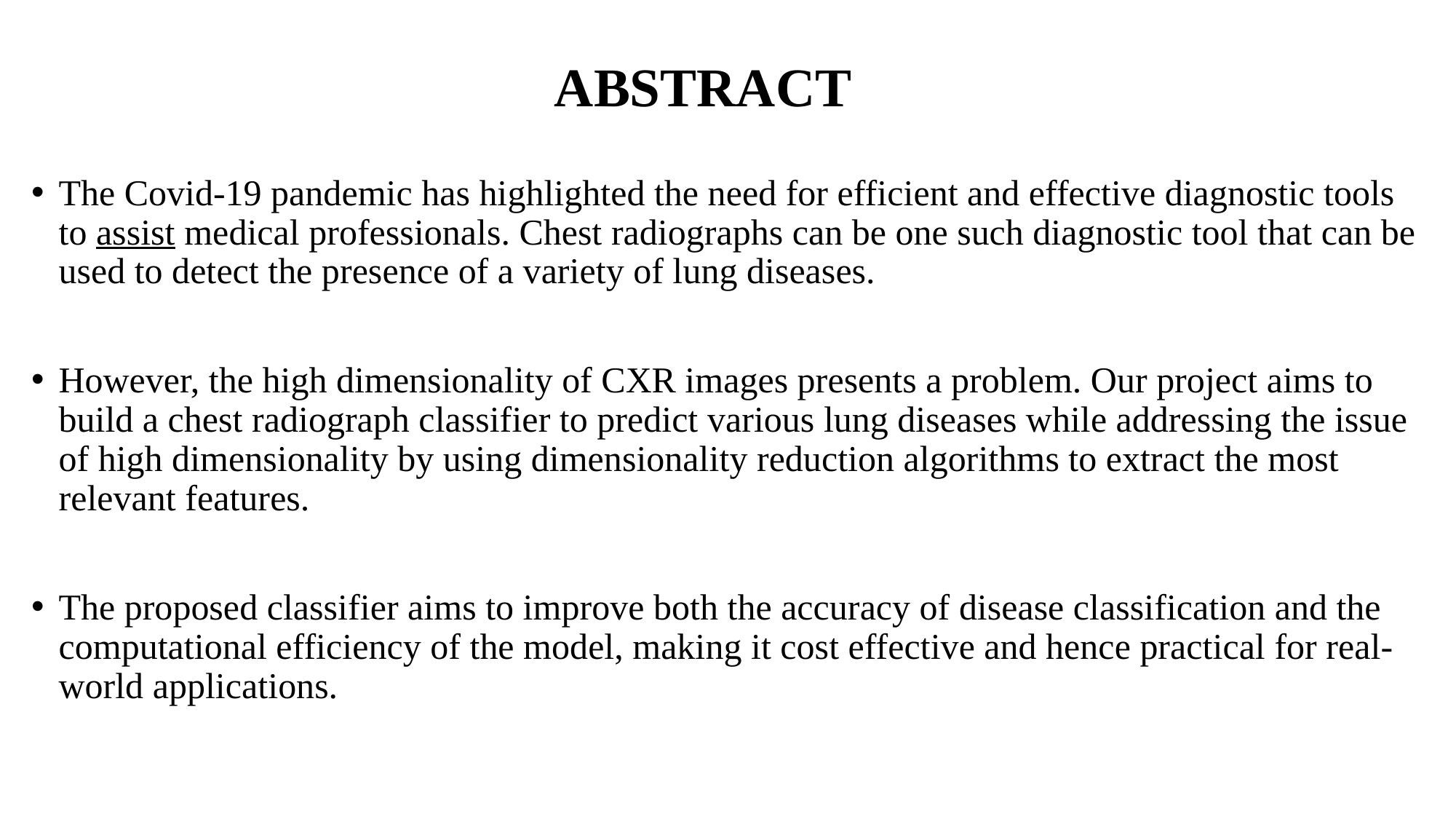

# ABSTRACT
The Covid-19 pandemic has highlighted the need for efficient and effective diagnostic tools to assist medical professionals. Chest radiographs can be one such diagnostic tool that can be used to detect the presence of a variety of lung diseases.

However, the high dimensionality of CXR images presents a problem. Our project aims to build a chest radiograph classifier to predict various lung diseases while addressing the issue of high dimensionality by using dimensionality reduction algorithms to extract the most relevant features.

The proposed classifier aims to improve both the accuracy of disease classification and the computational efficiency of the model, making it cost effective and hence practical for real-world applications.